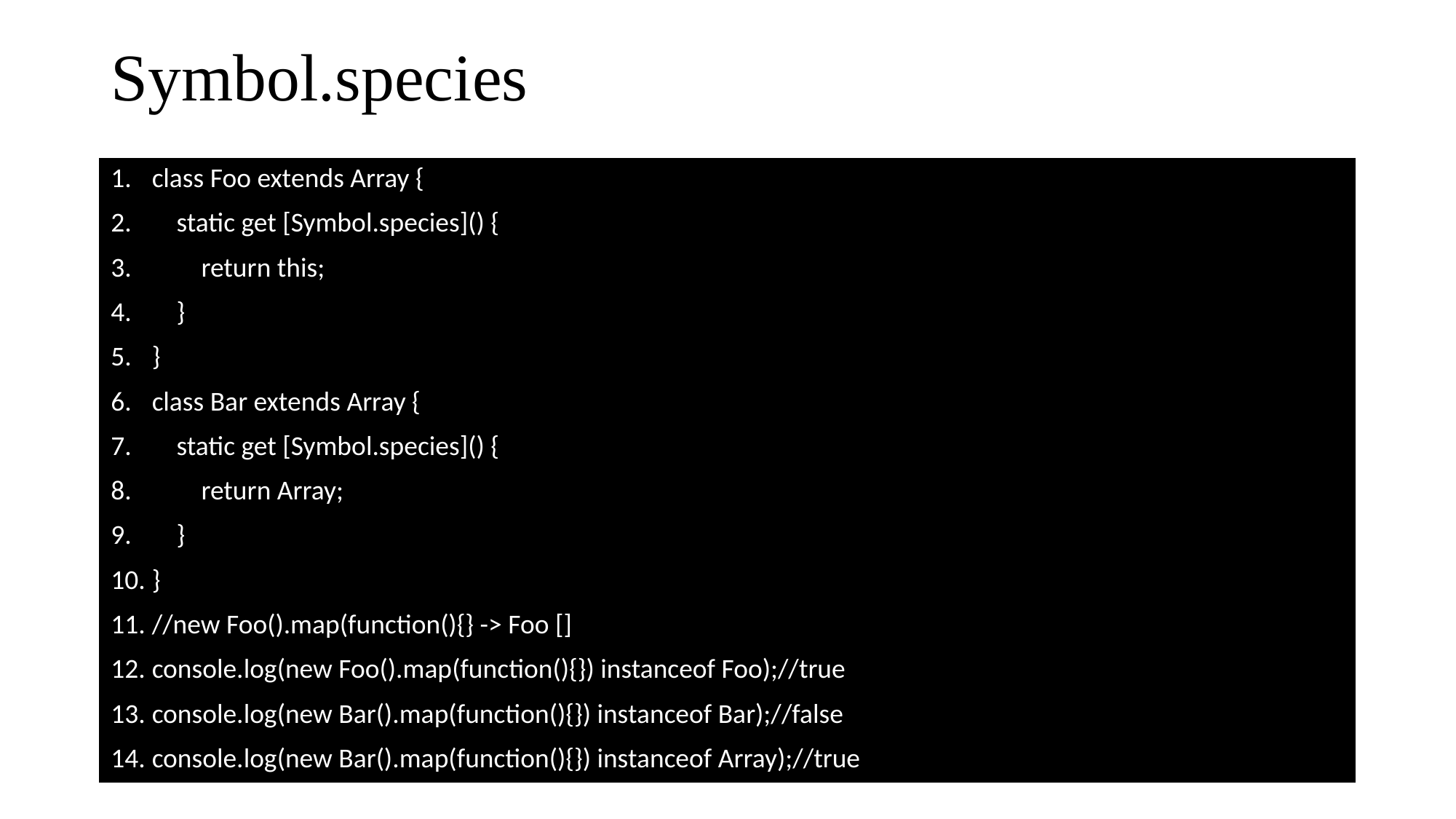

# Symbol.species
class Foo extends Array {
    static get [Symbol.species]() {
        return this;
    }
}
class Bar extends Array {
    static get [Symbol.species]() {
        return Array;
    }
}
//new Foo().map(function(){} -> Foo []
console.log(new Foo().map(function(){}) instanceof Foo);//true
console.log(new Bar().map(function(){}) instanceof Bar);//false
console.log(new Bar().map(function(){}) instanceof Array);//true